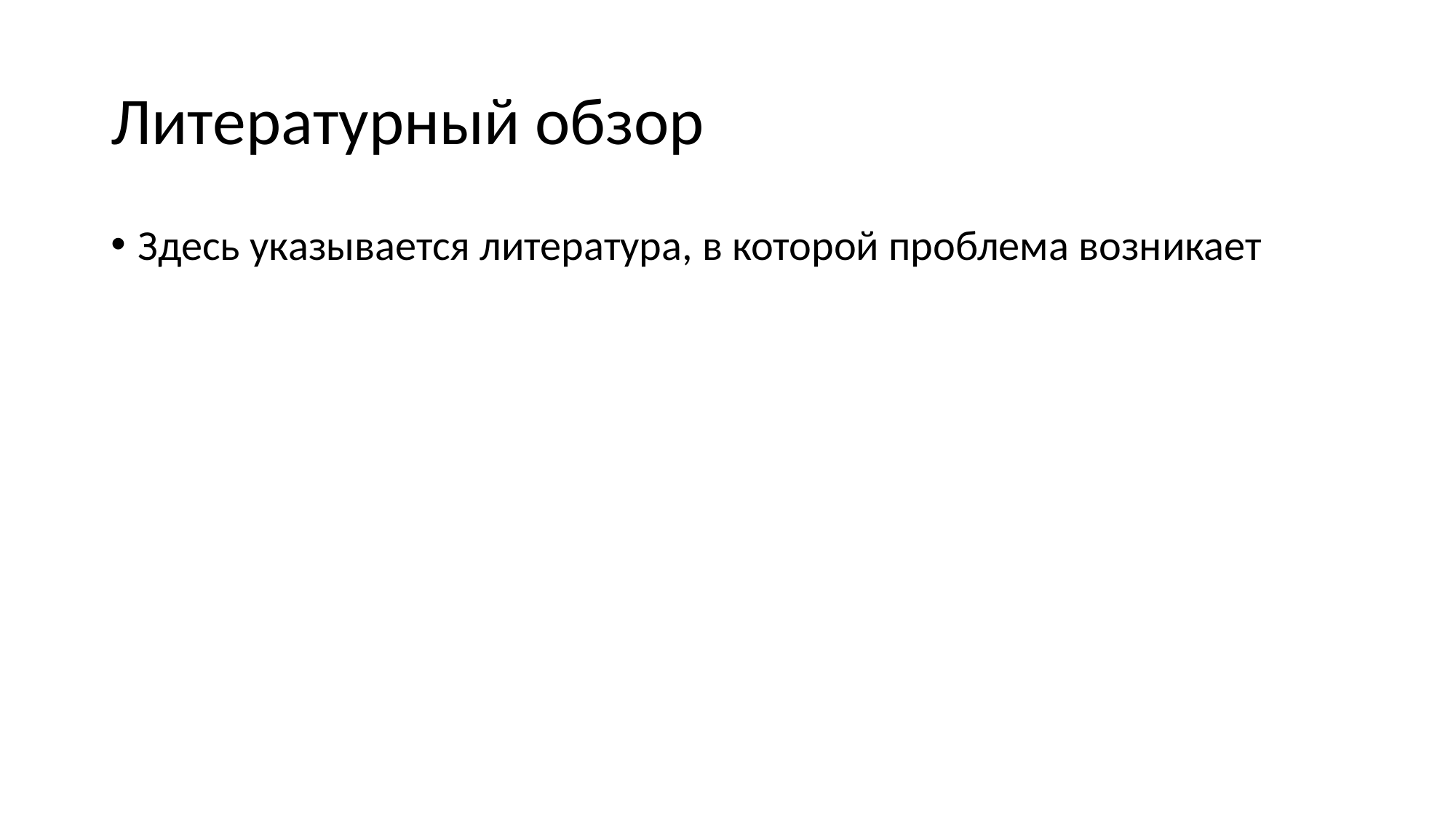

# Литературный обзор
Здесь указывается литература, в которой проблема возникает